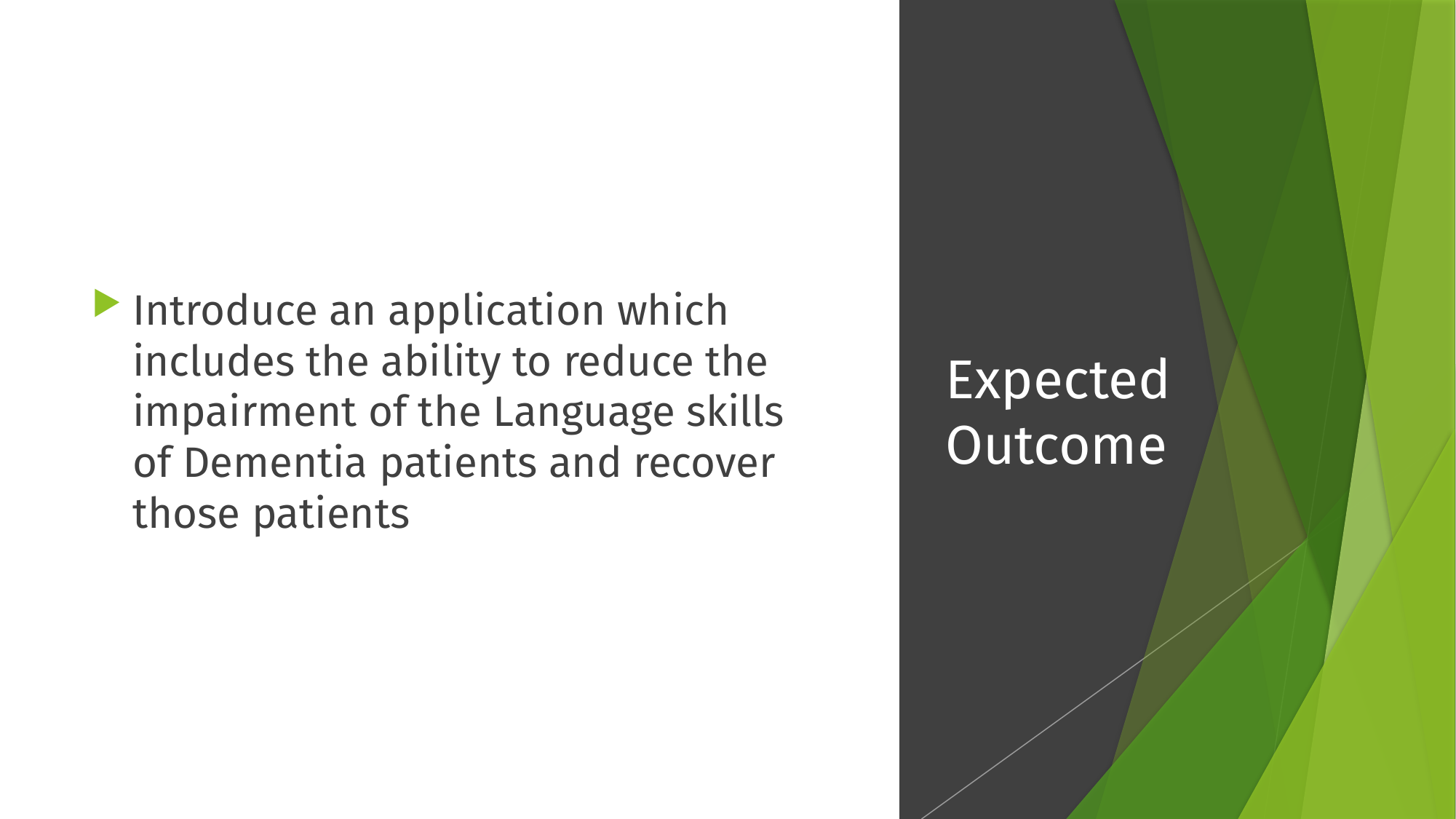

Introduce an application which includes the ability to reduce the impairment of the Language skills of Dementia patients and recover those patients
# Expected Outcome